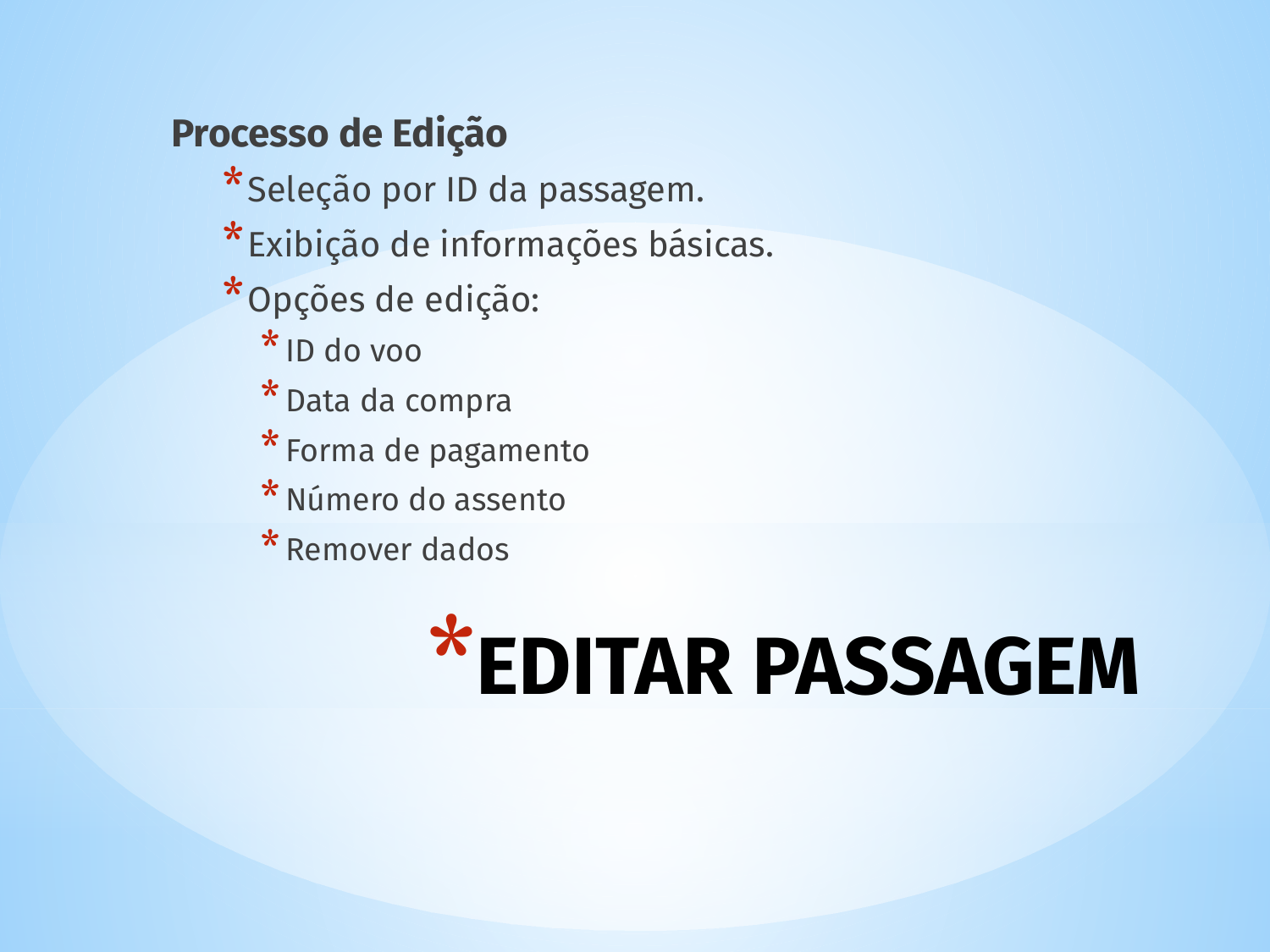

Processo de Edição
Seleção por ID da passagem.
Exibição de informações básicas.
Opções de edição:
ID do voo
Data da compra
Forma de pagamento
Número do assento
Remover dados

# EDITAR PASSAGEM